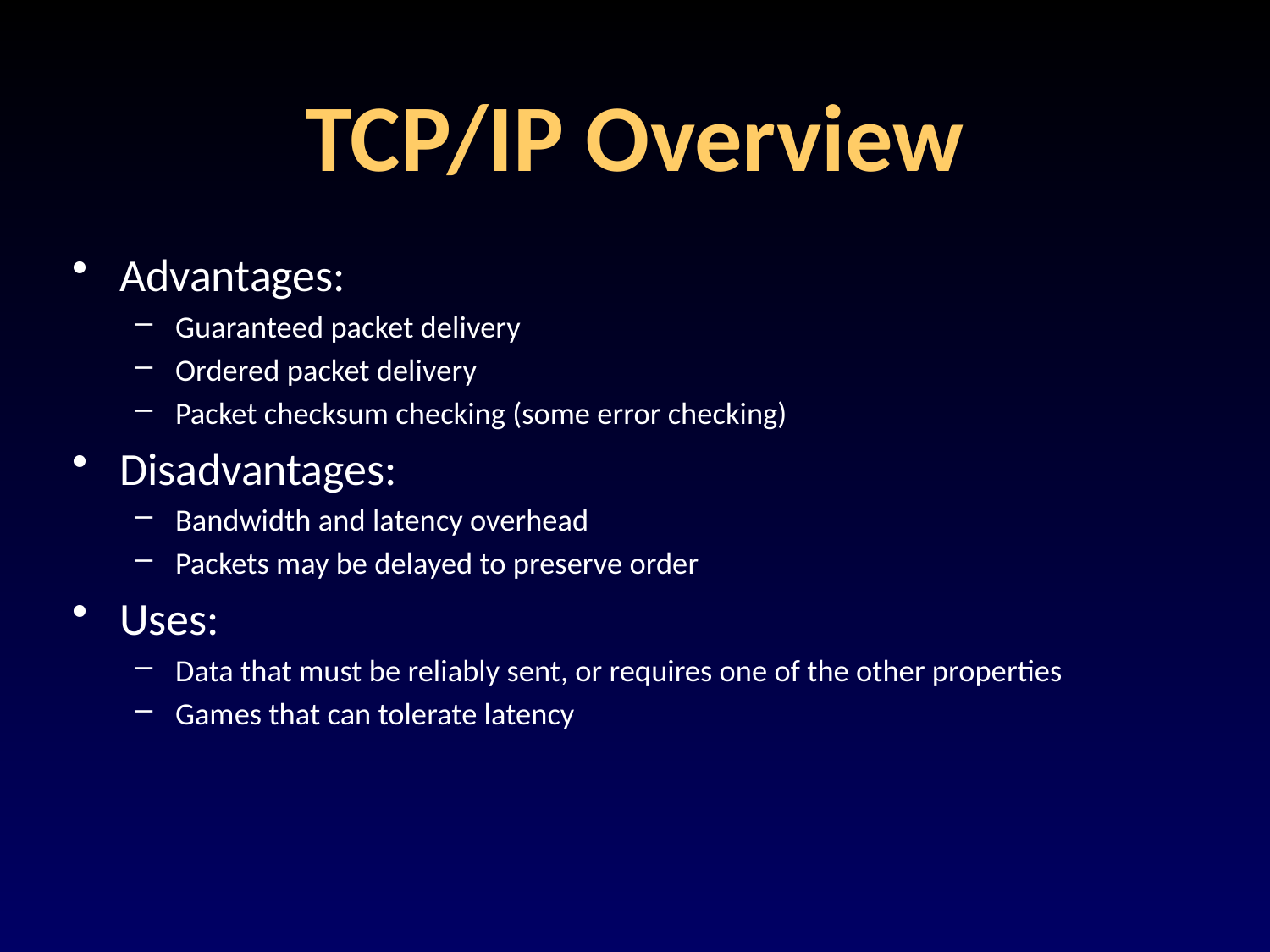

# TCP/IP Overview
Advantages:
Guaranteed packet delivery
Ordered packet delivery
Packet checksum checking (some error checking)
Disadvantages:
Bandwidth and latency overhead
Packets may be delayed to preserve order
Uses:
Data that must be reliably sent, or requires one of the other properties
Games that can tolerate latency